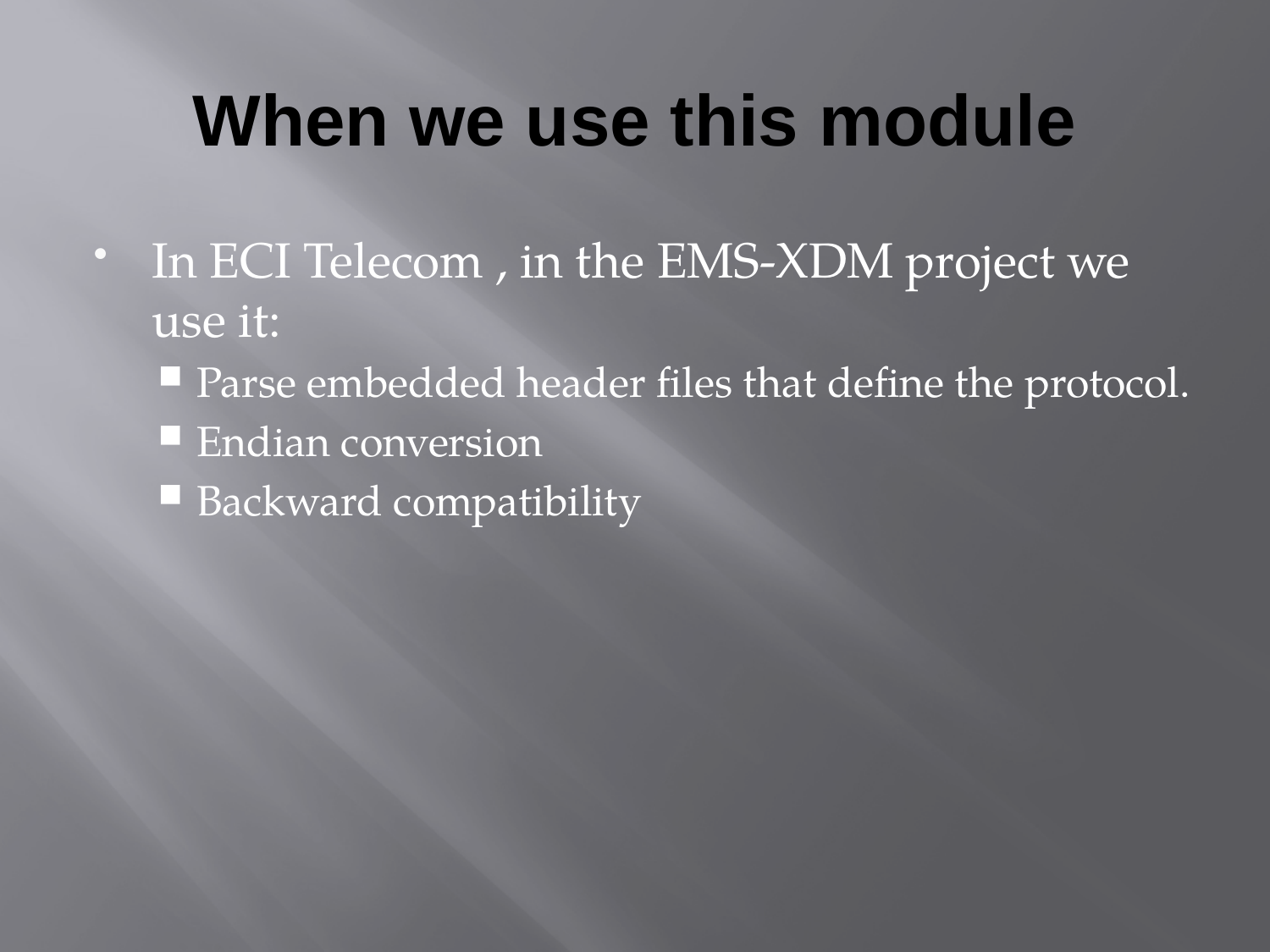

# When we use this module
In ECI Telecom , in the EMS-XDM project we use it:
Parse embedded header files that define the protocol.
Endian conversion
Backward compatibility